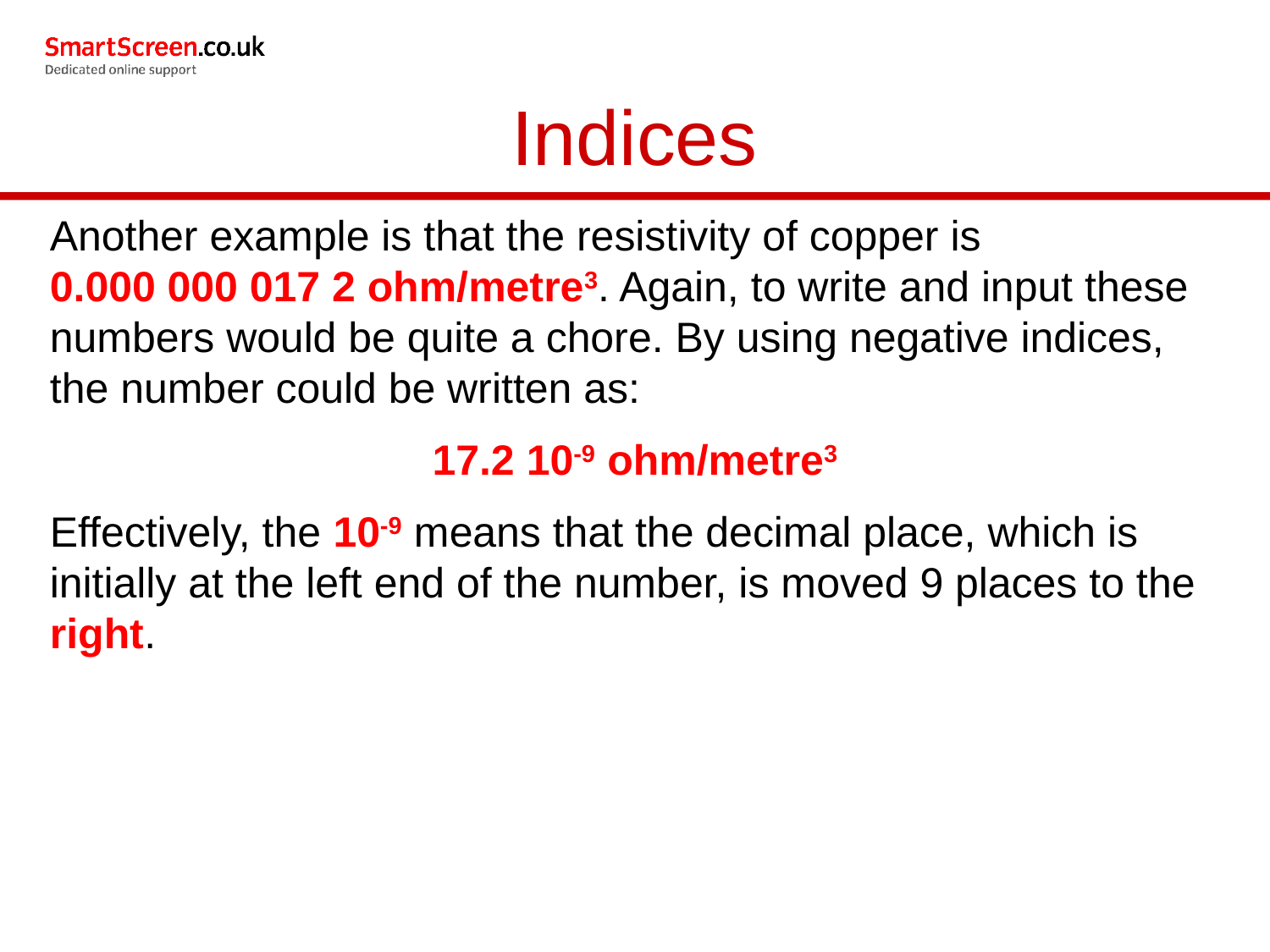

# Indices

Another example is that the resistivity of copper is 0.000 000 017 2 ohm/metre3. Again, to write and input these numbers would be quite a chore. By using negative indices, the number could be written as:
17.2 10-9 ohm/metre3
Effectively, the 10-9 means that the decimal place, which is initially at the left end of the number, is moved 9 places to the right.